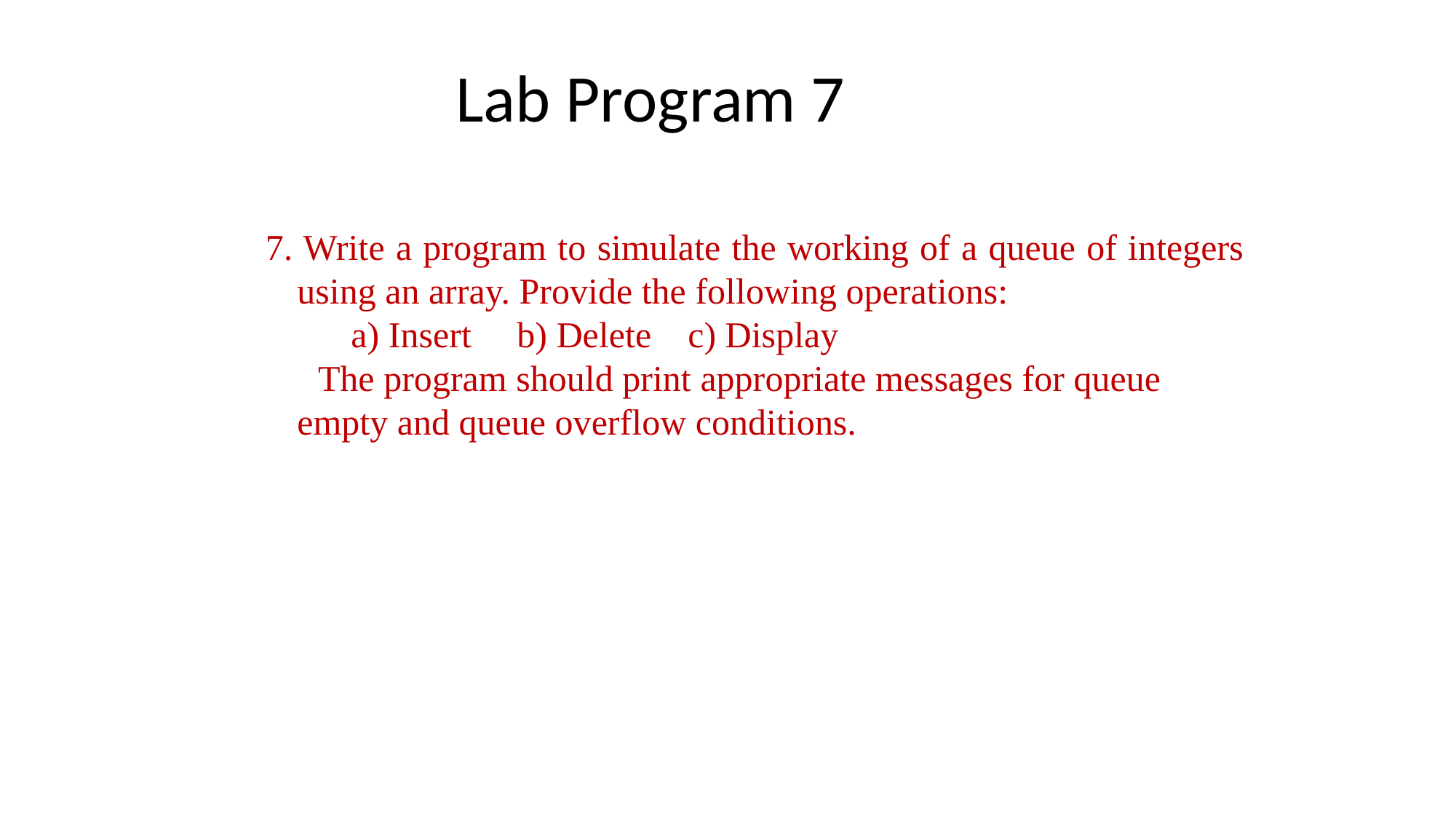

# Lab Program 7
7. Write a program to simulate the working of a queue of integers using an array. Provide the following operations:
a) Insert     b) Delete    c) Display
The program should print appropriate messages for queue empty and queue overflow conditions.